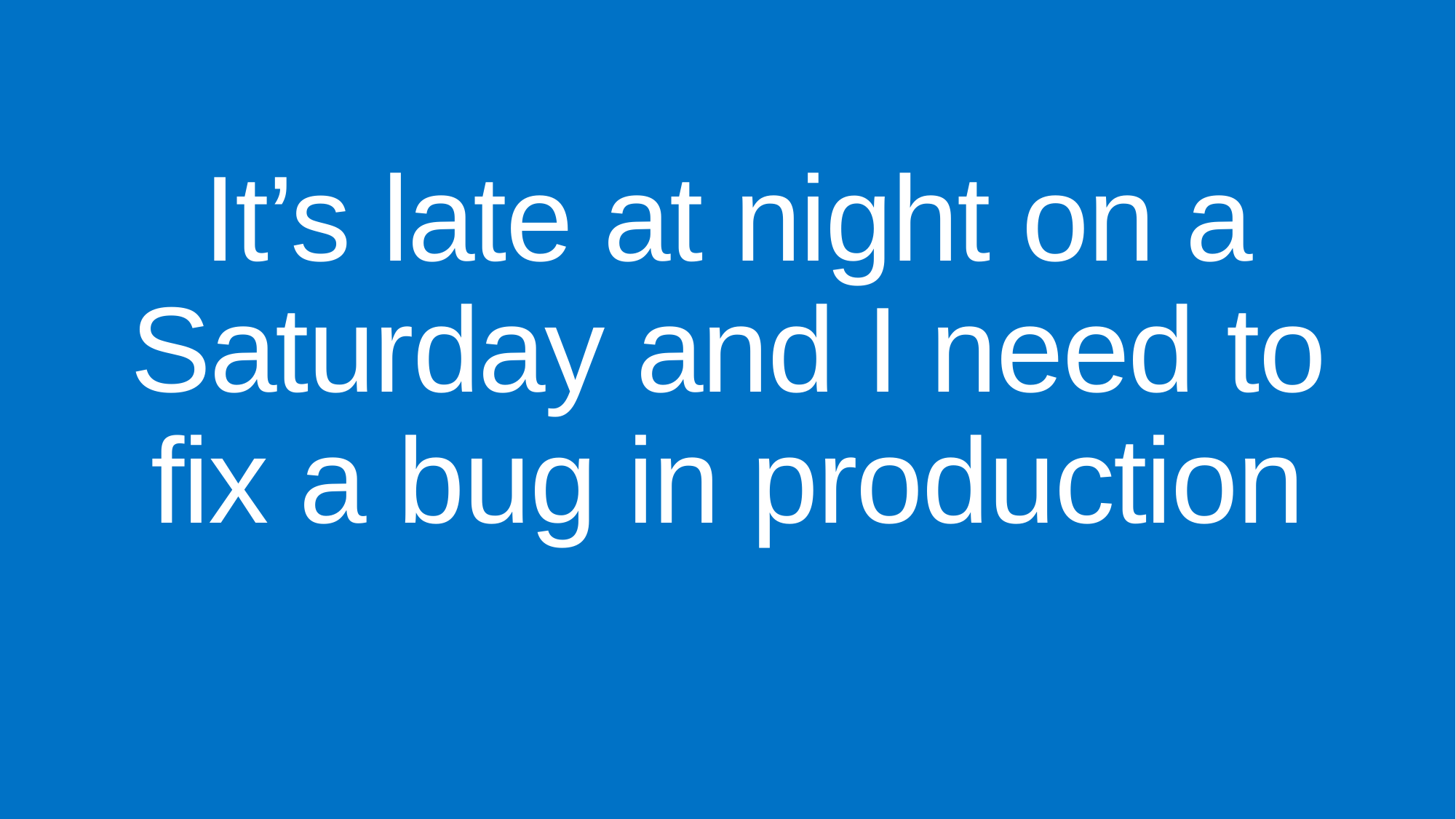

# It’s late at night on a Saturday and I need to fix a bug in production